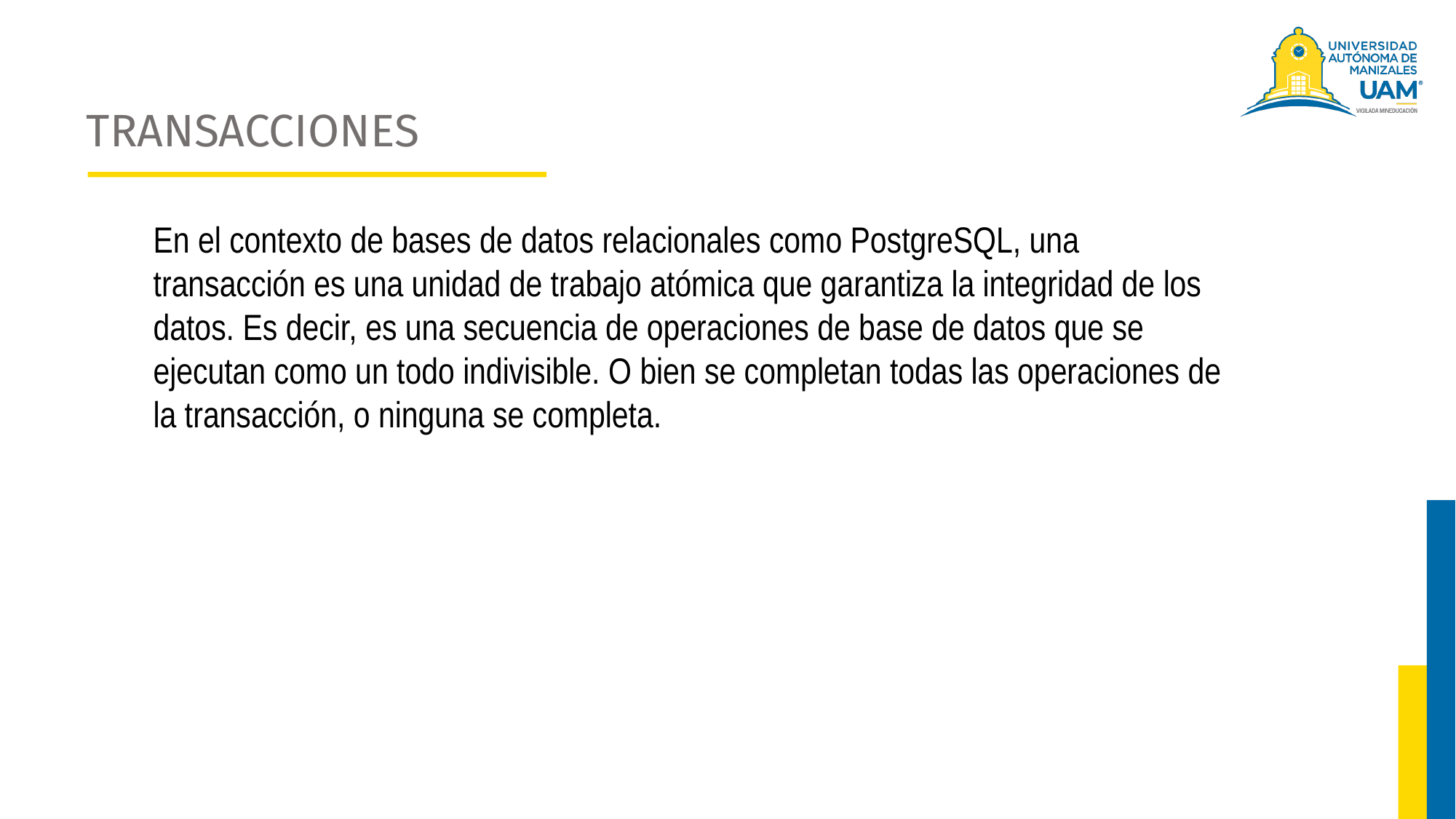

# TRANSACCIONES

En el contexto de bases de datos relacionales como PostgreSQL, una transacción es una unidad de trabajo atómica que garantiza la integridad de los datos. Es decir, es una secuencia de operaciones de base de datos que se ejecutan como un todo indivisible. O bien se completan todas las operaciones de la transacción, o ninguna se completa.